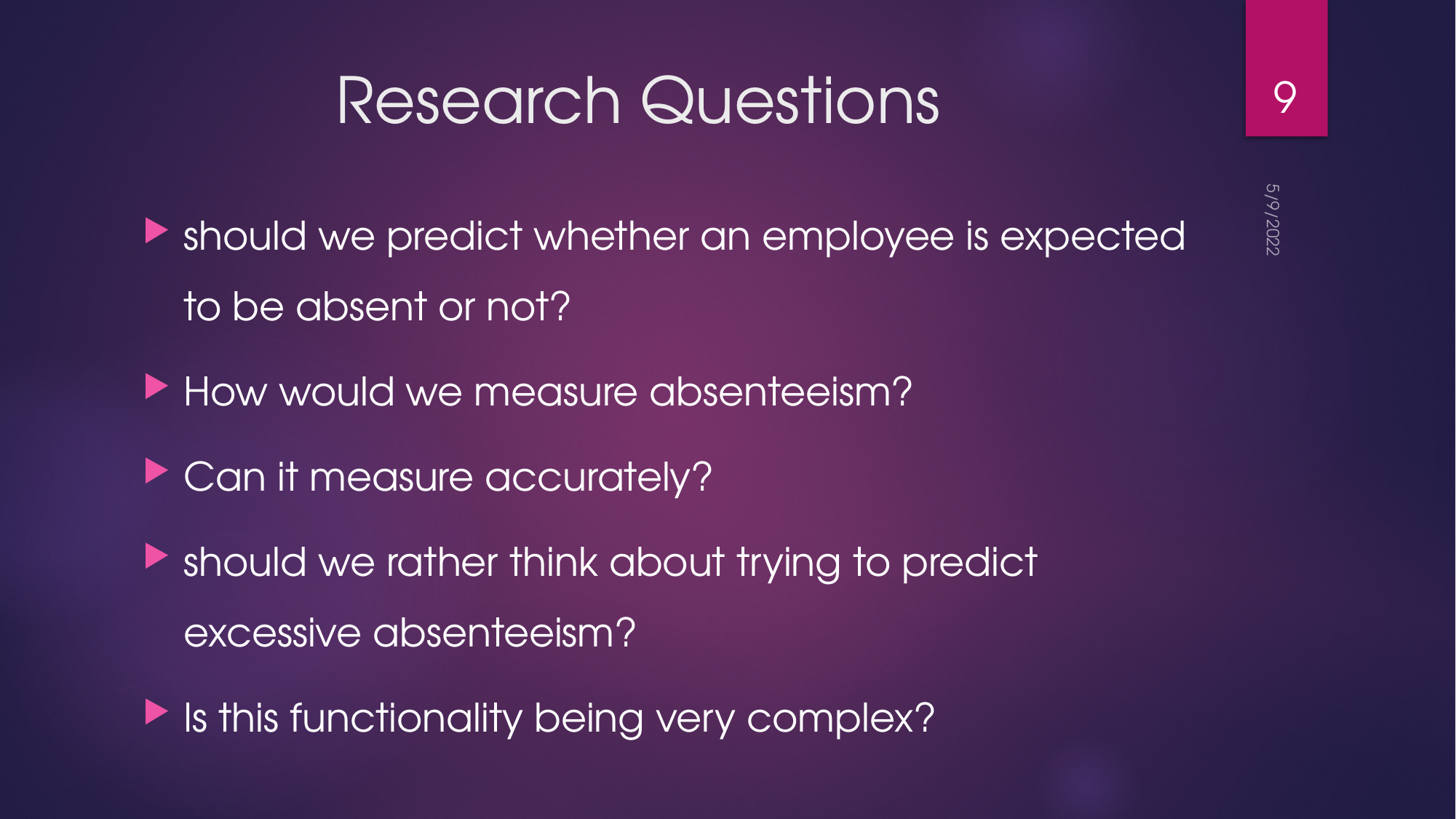

9
# Research Questions
should we predict whether an employee is expected to be absent or not?
How would we measure absenteeism?
Can it measure accurately?
should we rather think about trying to predict excessive absenteeism?
Is this functionality being very complex?

5/9/2022